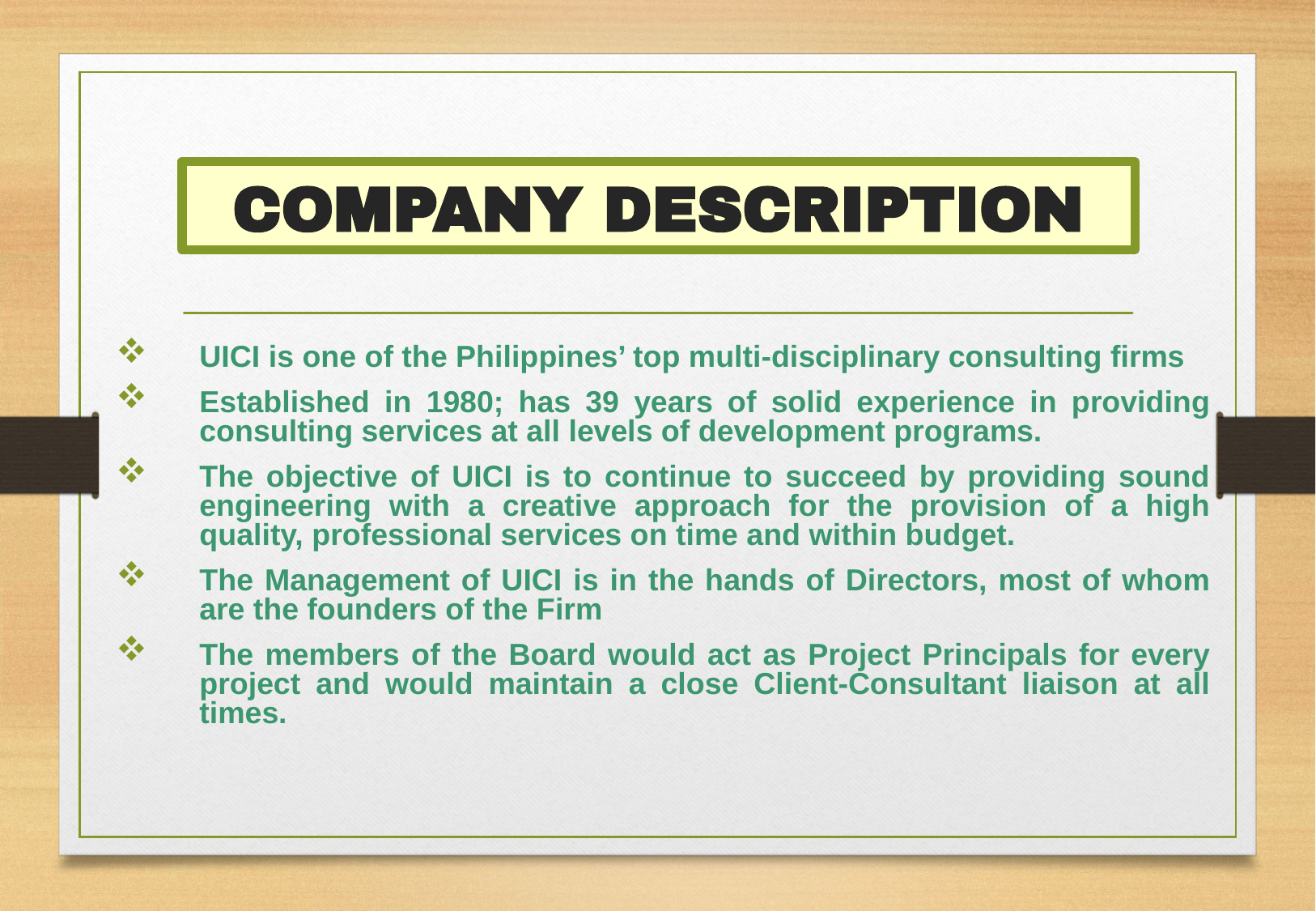

# COMPANY DESCRIPTION
UICI is one of the Philippines’ top multi-disciplinary consulting firms
Established in 1980; has 39 years of solid experience in providing consulting services at all levels of development programs.
The objective of UICI is to continue to succeed by providing sound engineering with a creative approach for the provision of a high quality, professional services on time and within budget.
The Management of UICI is in the hands of Directors, most of whom are the founders of the Firm
The members of the Board would act as Project Principals for every project and would maintain a close Client-Consultant liaison at all times.